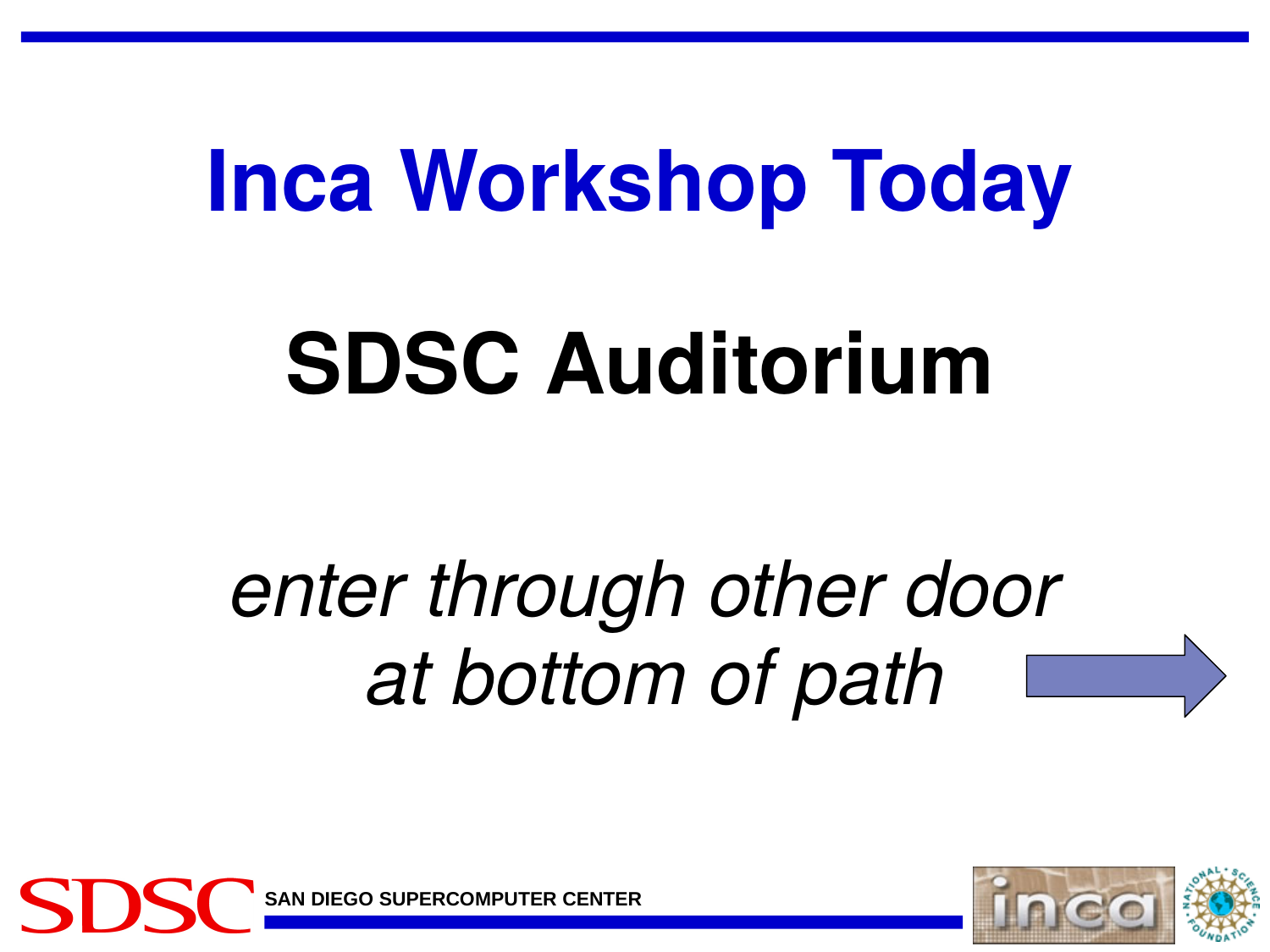

# Inca Workshop Today SDSC Auditorium
enter through other door
at bottom of path